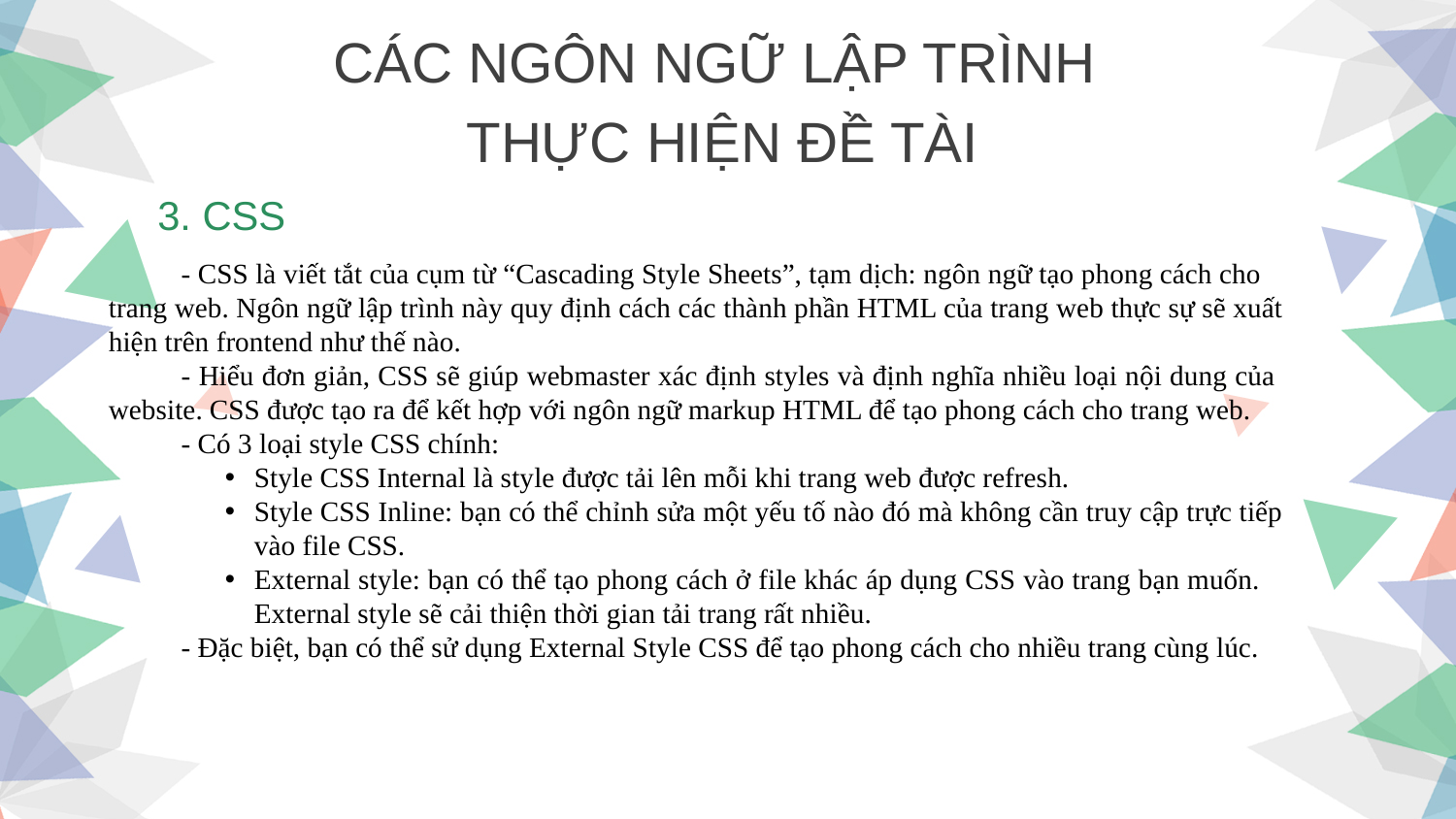

CÁC NGÔN NGỮ LẬP TRÌNH
THỰC HIỆN ĐỀ TÀI
3. CSS
- CSS là viết tắt của cụm từ “Cascading Style Sheets”, tạm dịch: ngôn ngữ tạo phong cách cho    trang web. Ngôn ngữ lập trình này quy định cách các thành phần HTML của trang web thực sự sẽ xuất hiện trên frontend như thế nào.
- Hiểu đơn giản, CSS sẽ giúp webmaster xác định styles và định nghĩa nhiều loại nội dung của  website. CSS được tạo ra để kết hợp với ngôn ngữ markup HTML để tạo phong cách cho trang web.
- Có 3 loại style CSS chính:
Style CSS Internal là style được tải lên mỗi khi trang web được refresh.
Style CSS Inline: bạn có thể chỉnh sửa một yếu tố nào đó mà không cần truy cập trực tiếp vào file CSS.
External style: bạn có thể tạo phong cách ở file khác áp dụng CSS vào trang bạn muốn.    External style sẽ cải thiện thời gian tải trang rất nhiều.
- Đặc biệt, bạn có thể sử dụng External Style CSS để tạo phong cách cho nhiều trang cùng lúc.